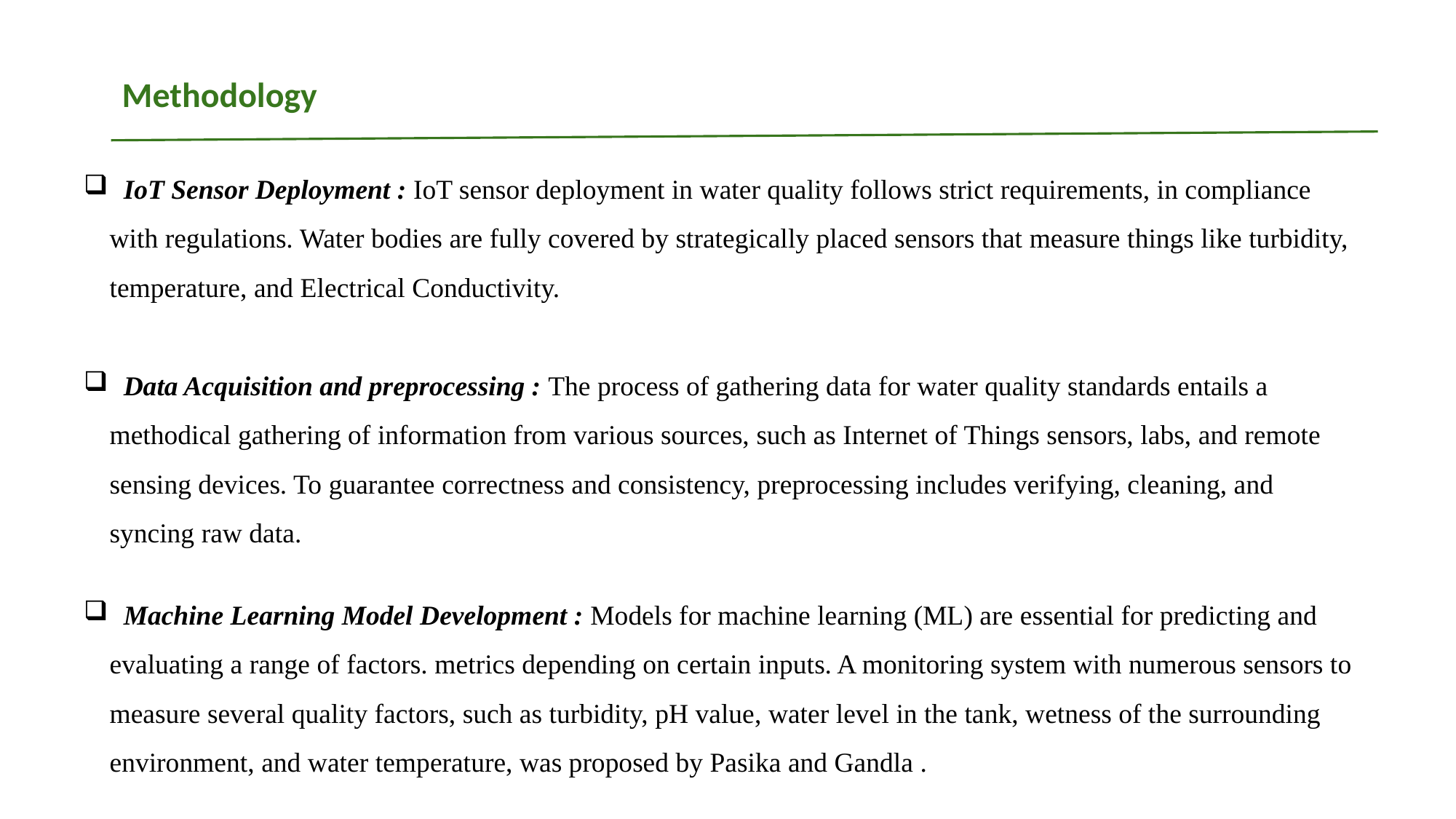

# Methodology
  IoT Sensor Deployment : IoT sensor deployment in water quality follows strict requirements, in compliance with regulations. Water bodies are fully covered by strategically placed sensors that measure things like turbidity, temperature, and Electrical Conductivity.

  Data Acquisition and preprocessing : The process of gathering data for water quality standards entails a methodical gathering of information from various sources, such as Internet of Things sensors, labs, and remote sensing devices. To guarantee correctness and consistency, preprocessing includes verifying, cleaning, and syncing raw data.

  Machine Learning Model Development : Models for machine learning (ML) are essential for predicting and evaluating a range of factors. metrics depending on certain inputs. A monitoring system with numerous sensors to measure several quality factors, such as turbidity, pH value, water level in the tank, wetness of the surrounding environment, and water temperature, was proposed by Pasika and Gandla .